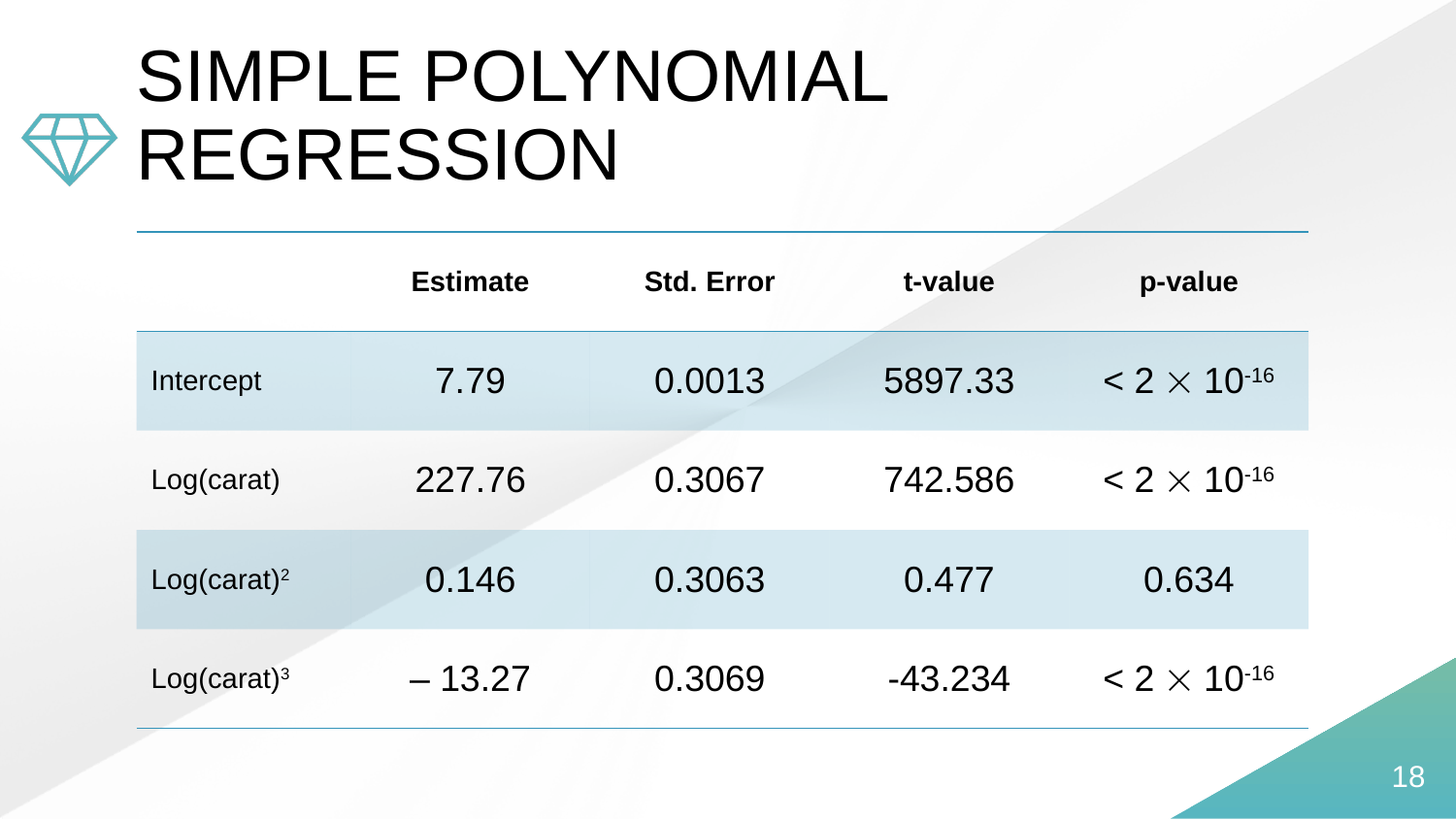

# SIMPLE POLYNOMIAL REGRESSION
|  | Estimate | Std. Error | t-value | p-value |
| --- | --- | --- | --- | --- |
| Intercept | 7.79 | 0.0013 | 5897.33 | < 2 × 10-16 |
| Log(carat) | 227.76 | 0.3067 | 742.586 | < 2 × 10-16 |
| Log(carat)2 | 0.146 | 0.3063 | 0.477 | 0.634 |
| Log(carat)3 | – 13.27 | 0.3069 | -43.234 | < 2 × 10-16 |
18